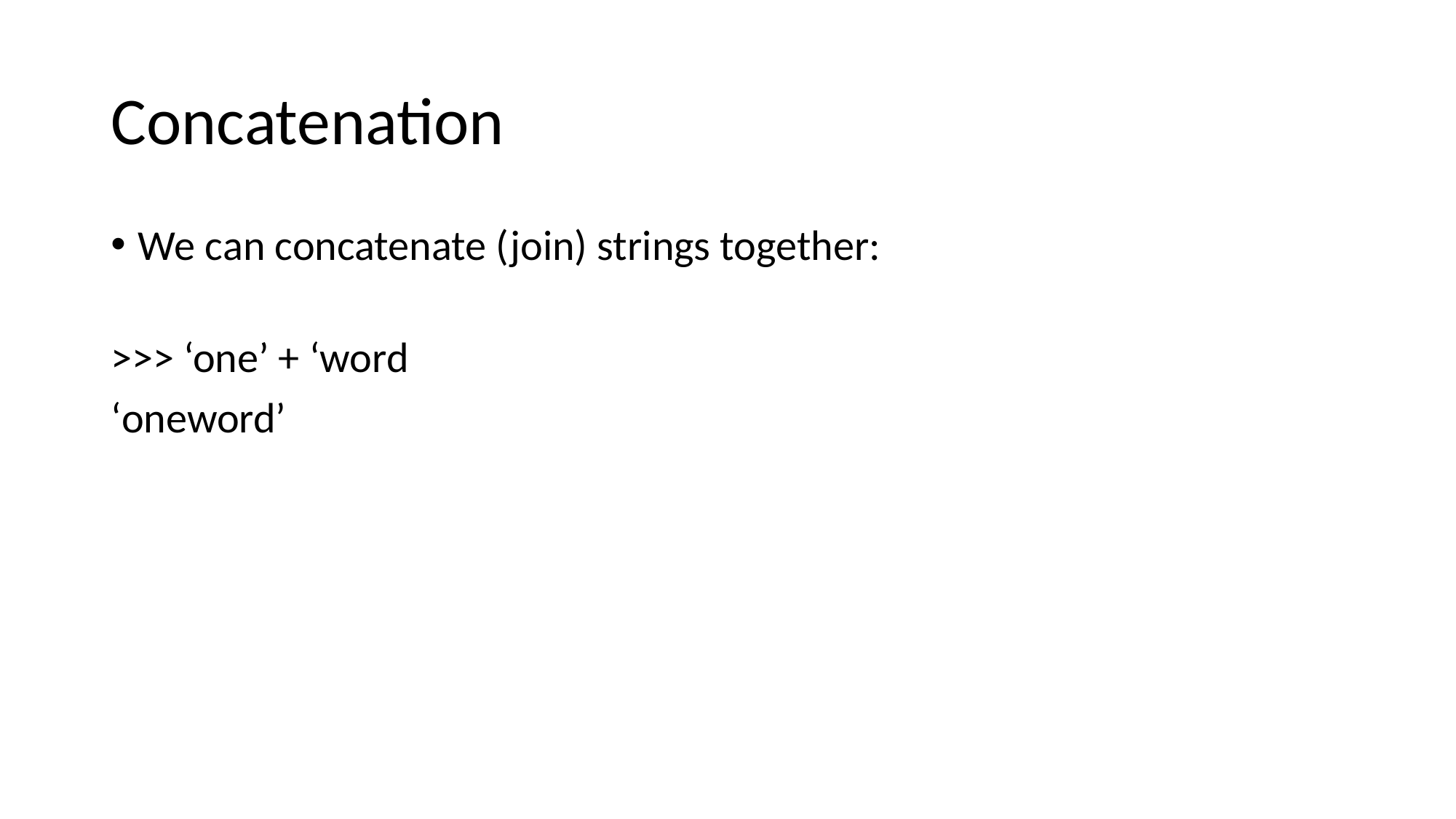

# Concatenation
We can concatenate (join) strings together:
>>> ‘one’ + ‘word
‘oneword’